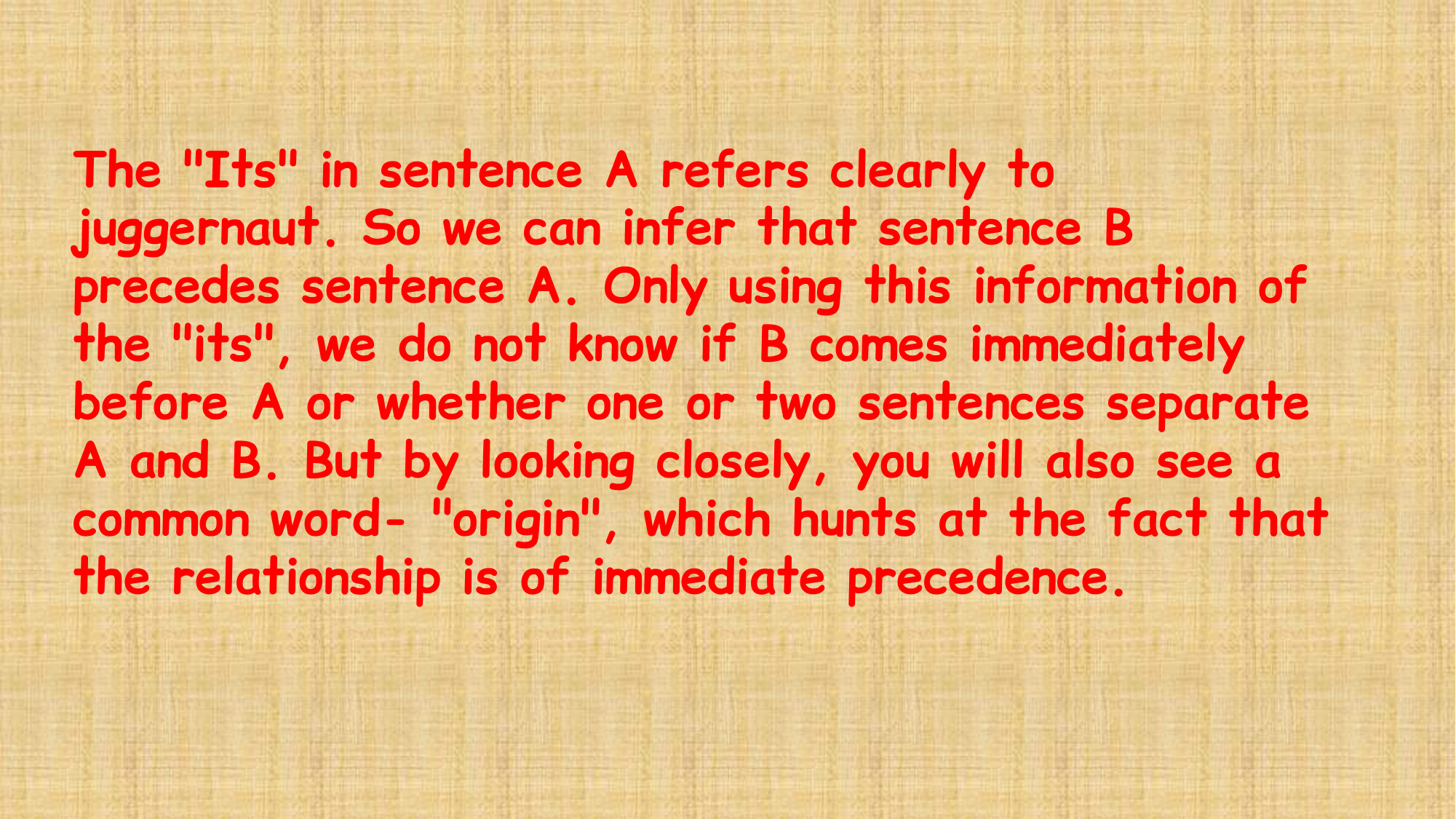

The "Its" in sentence A refers clearly to juggernaut. So we can infer that sentence B precedes sentence A. Only using this information of the "its", we do not know if B comes immediately before A or whether one or two sentences separate A and B. But by looking closely, you will also see a common word- "origin", which hunts at the fact that the relationship is of immediate precedence.